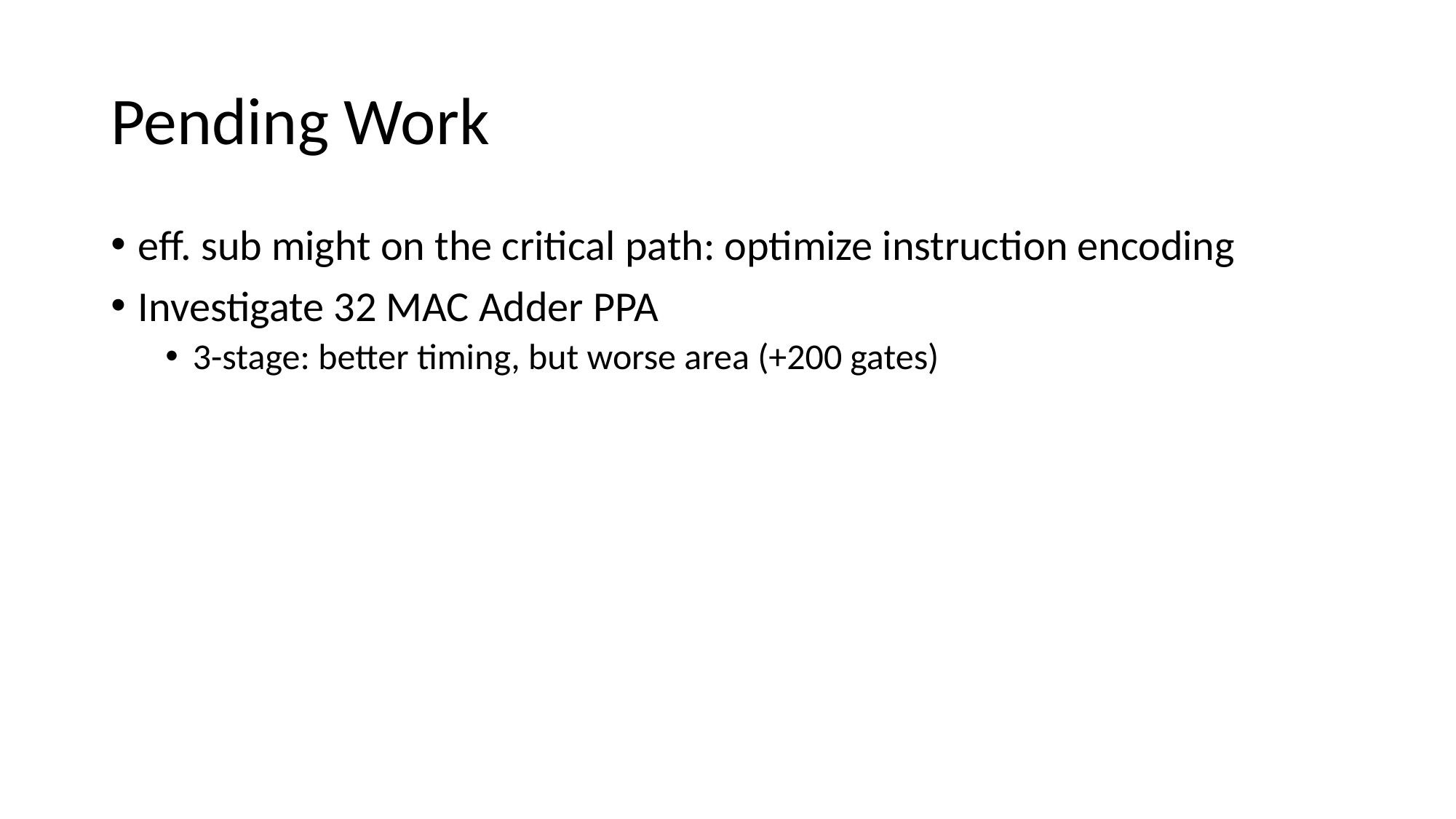

# Pending Work
eff. sub might on the critical path: optimize instruction encoding
Investigate 32 MAC Adder PPA
3-stage: better timing, but worse area (+200 gates)